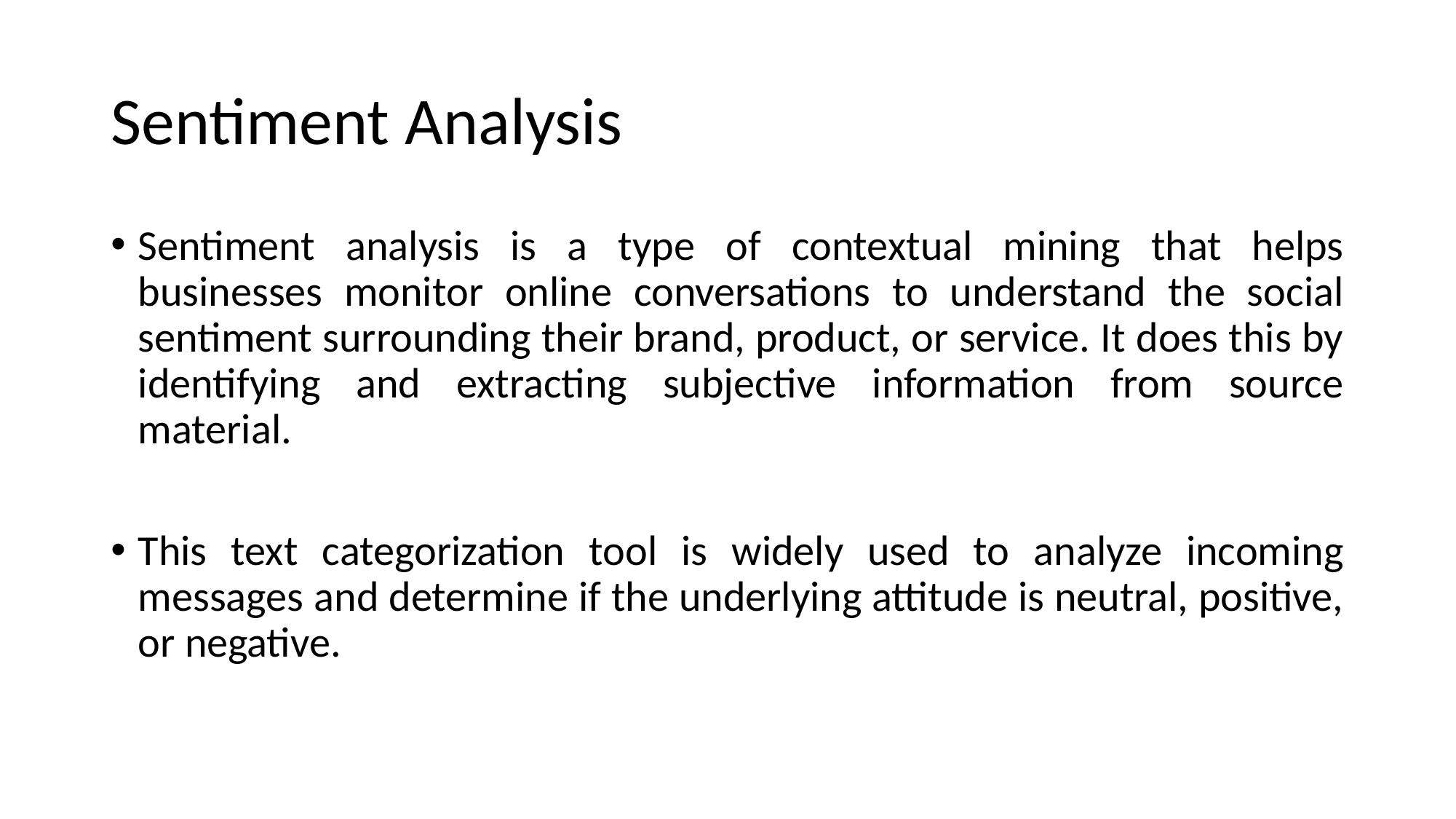

# Sentiment Analysis
Sentiment analysis is a type of contextual mining that helps businesses monitor online conversations to understand the social sentiment surrounding their brand, product, or service. It does this by identifying and extracting subjective information from source material.

This text categorization tool is widely used to analyze incoming messages and determine if the underlying attitude is neutral, positive, or negative.